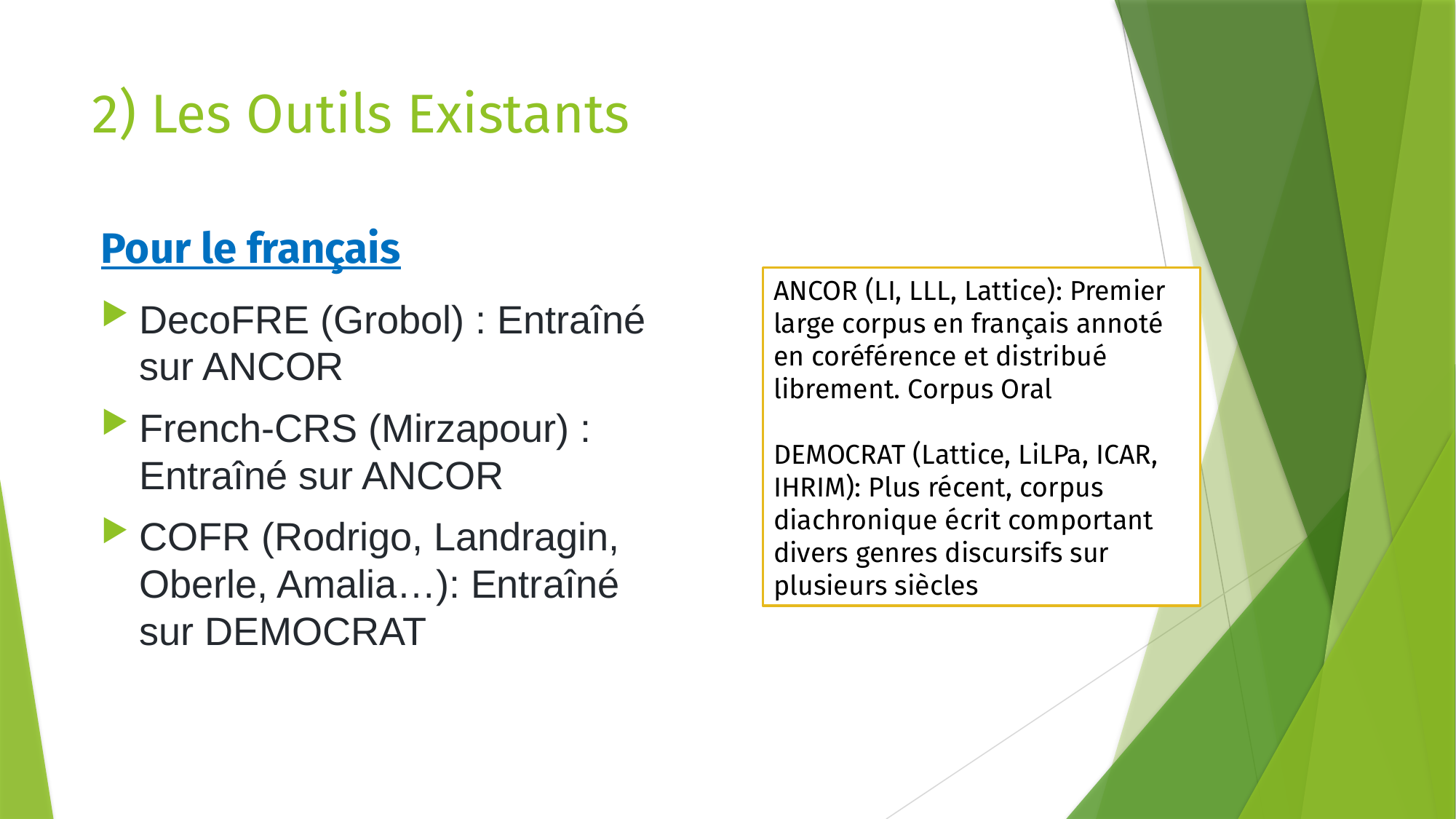

# 2) Les Outils Existants
Pour le français
ANCOR (LI, LLL, Lattice): Premier large corpus en français annoté en coréférence et distribué librement. Corpus Oral

DEMOCRAT (Lattice, LiLPa, ICAR, IHRIM): Plus récent, corpus diachronique écrit comportant divers genres discursifs sur plusieurs siècles
DecoFRE (Grobol) : Entraîné sur ANCOR
French-CRS (Mirzapour) : Entraîné sur ANCOR
COFR (Rodrigo, Landragin, Oberle, Amalia…): Entraîné sur DEMOCRAT